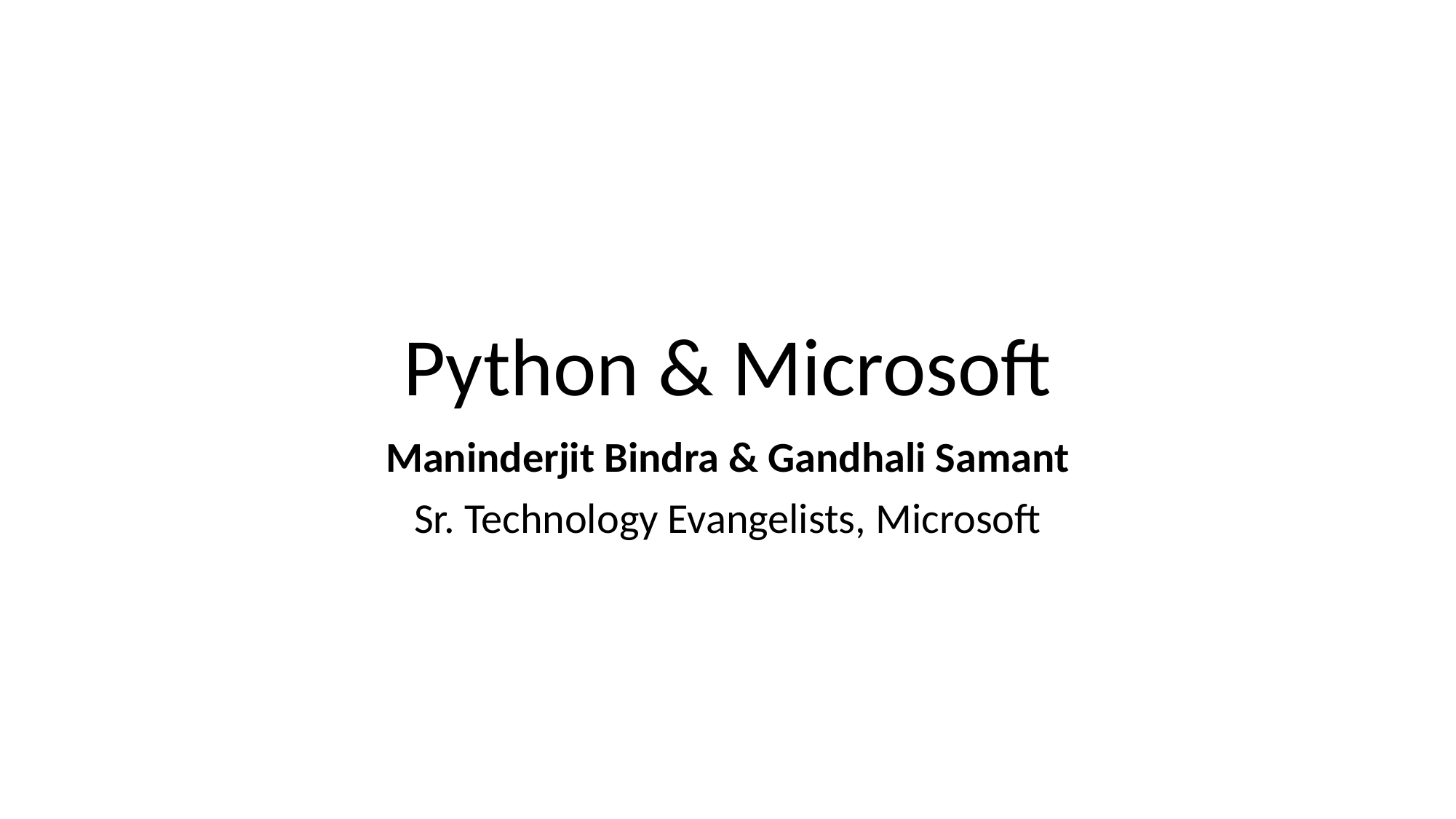

# Python & Microsoft
Maninderjit Bindra & Gandhali Samant
Sr. Technology Evangelists, Microsoft